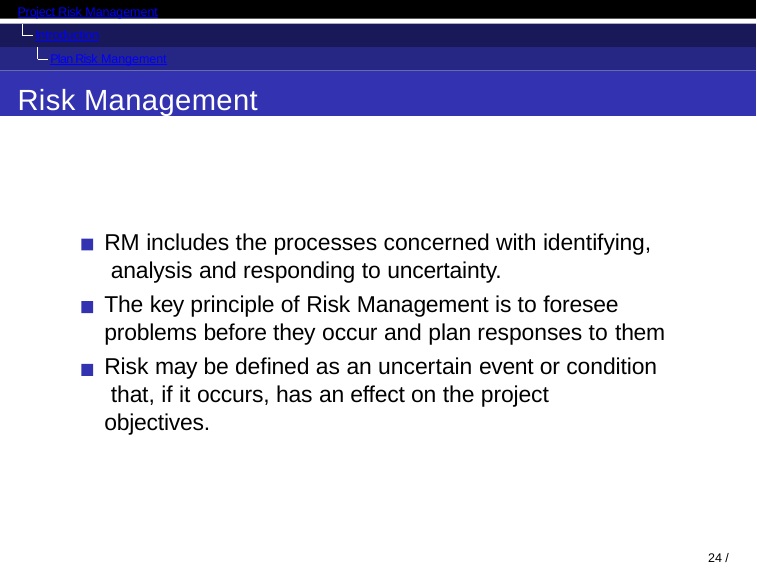

Project Risk Management
Introduction
Plan Risk Mangement

Risk Management
RM includes the processes concerned with identifying,  analysis and responding to uncertainty.
The key principle of Risk Management is to foresee  problems before they occur and plan responses to them
Risk may be defined as an uncertain event or condition  that, if it occurs, has an effect on the project objectives.

24 / 98